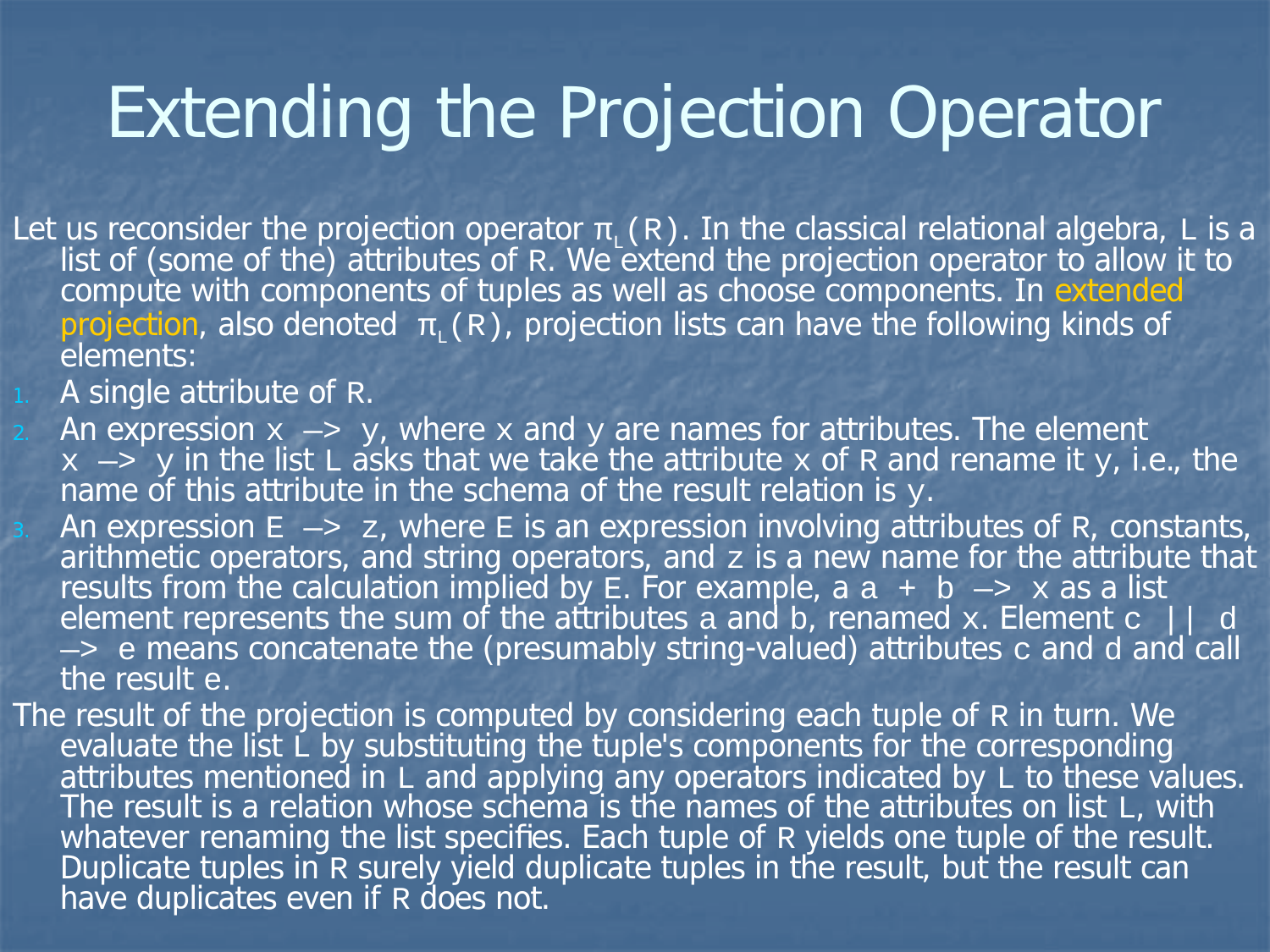

# Extending the Projection Operator
Let us reconsider the projection operator πL(R). In the classical relational algebra, L is a list of (some of the) attributes of R. We extend the projection operator to allow it to compute with components of tuples as well as choose components. In extended projection, also denoted  πL(R), projection lists can have the following kinds of elements:
A single attribute of R.
An expression x —> y, where x and y are names for attributes. The element
x —> y in the list L asks that we take the attribute x of R and rename it y, i.e., the name of this attribute in the schema of the result relation is y.
An expression E —> z, where E is an expression involving attributes of R, constants, arithmetic operators, and string operators, and z is a new name for the attribute that results from the calculation implied by E. For example, a a + b —> x as a list element represents the sum of the attributes a and b, renamed x. Element c || d —> e means concatenate the (presumably string-valued) attributes c and d and call the result e.
The result of the projection is computed by considering each tuple of R in turn. We evaluate the list L by substituting the tuple's components for the corresponding attributes mentioned in L and applying any operators indicated by L to these values. The result is a relation whose schema is the names of the attributes on list L, with whatever renaming the list specifies. Each tuple of R yields one tuple of the result. Duplicate tuples in R surely yield duplicate tuples in the result, but the result can have duplicates even if R does not.